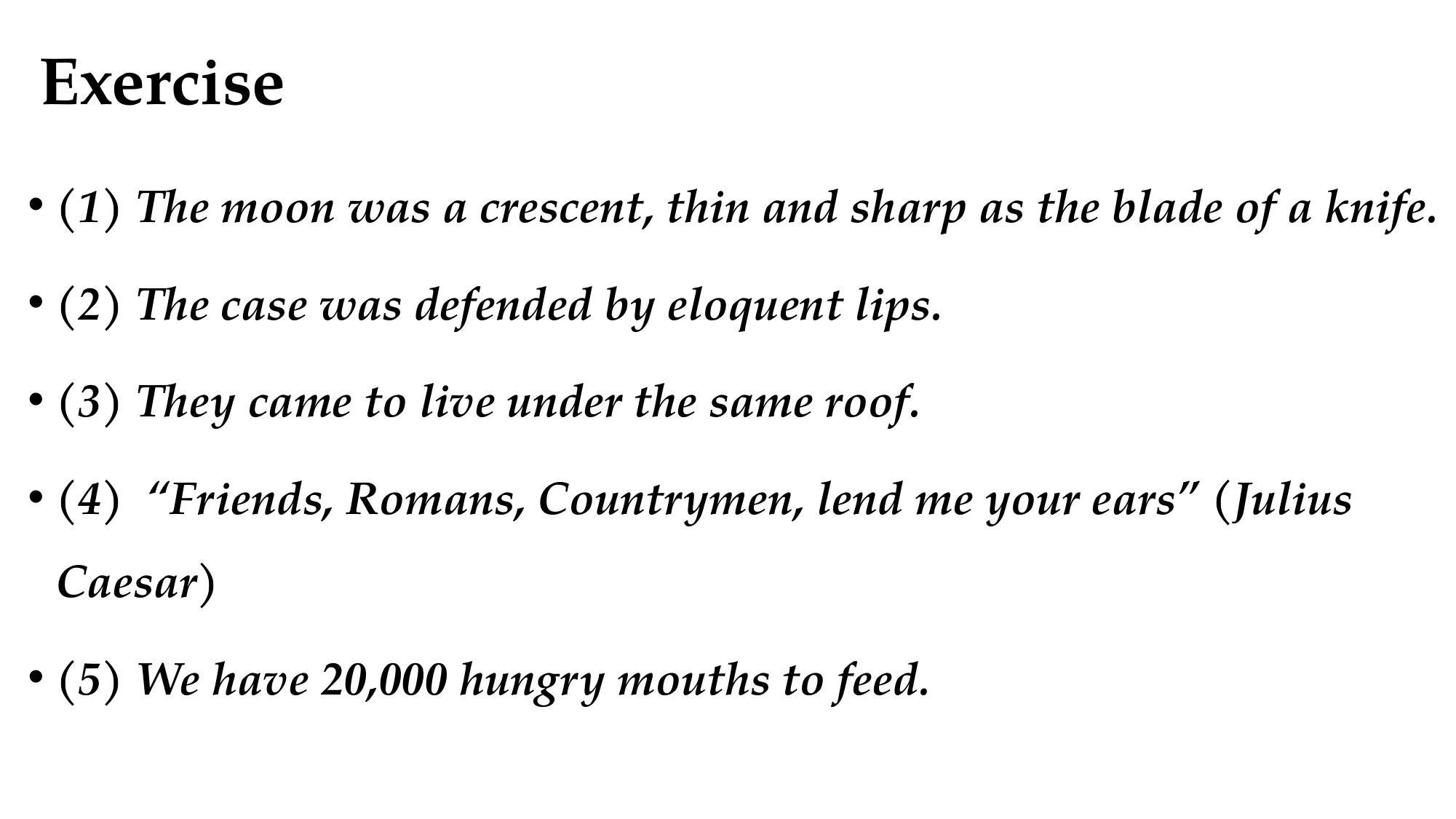

# Exercise
(1) The moon was a crescent, thin and sharp as the blade of a knife.
(2) The case was defended by eloquent lips.
(3) They came to live under the same roof.
(4)  “Friends, Romans, Countrymen, lend me your ears” (Julius Caesar)
(5) We have 20,000 hungry mouths to feed.